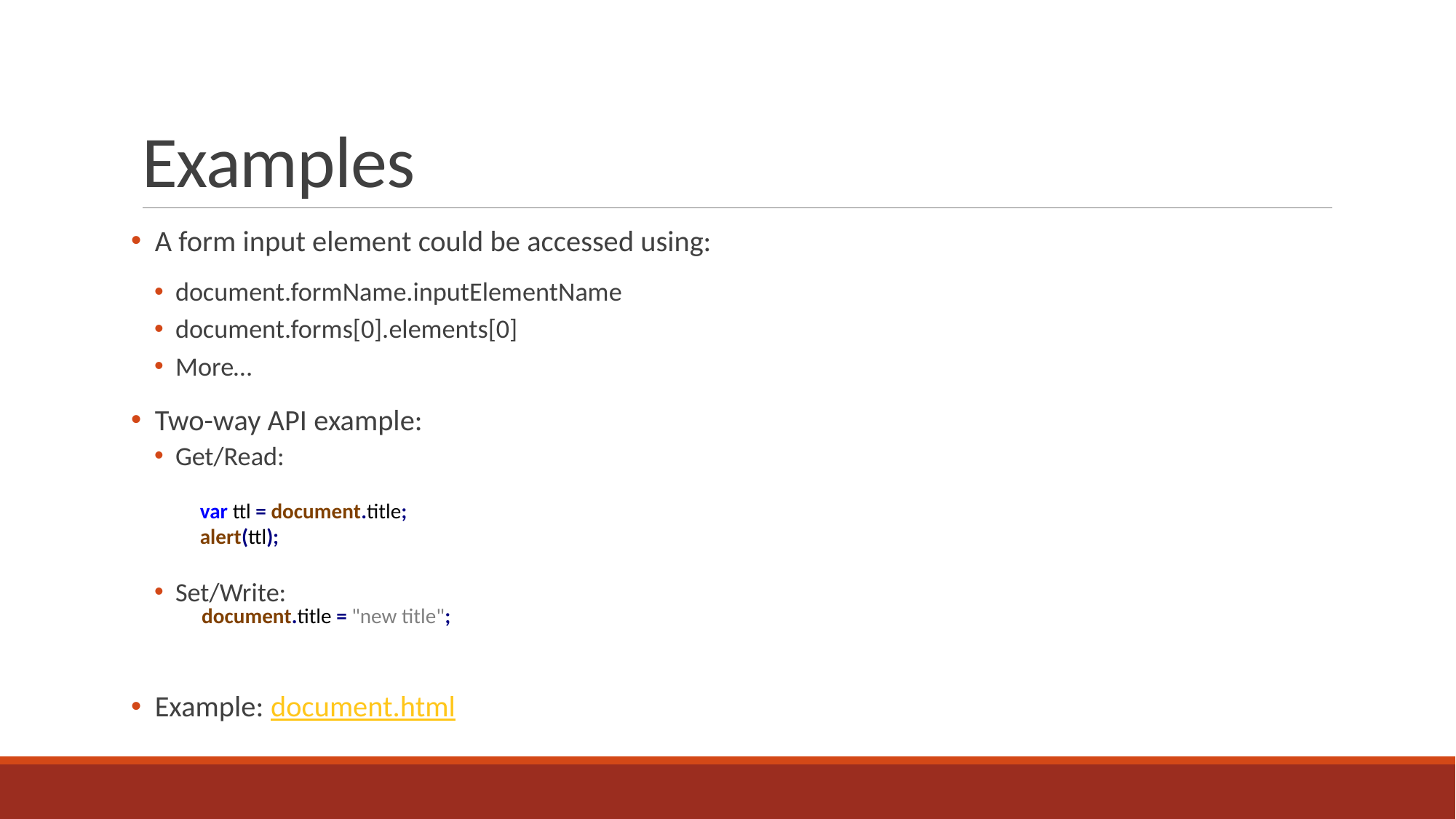

# Examples
  A form input element could be accessed using:
document.formName.inputElementName
document.forms[0].elements[0]
More…
  Two-way API example:
Get/Read:

Set/Write:

  Example: document.html

var ttl = document.title;
alert(ttl);
document.title = "new title";